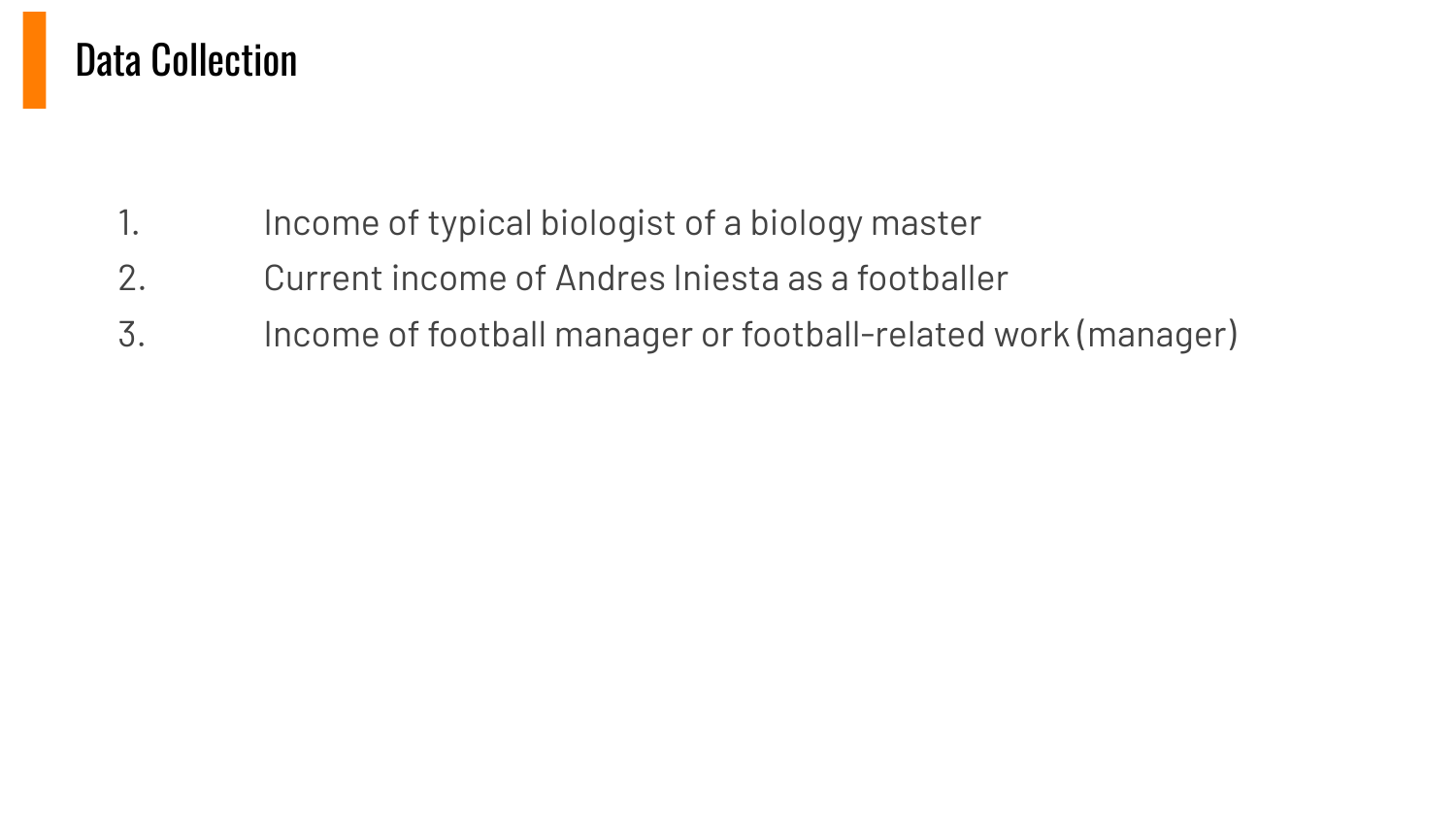

Data Collection
1.	Income of typical biologist of a biology master
2.	Current income of Andres Iniesta as a footballer
3.	Income of football manager or football-related work (manager)